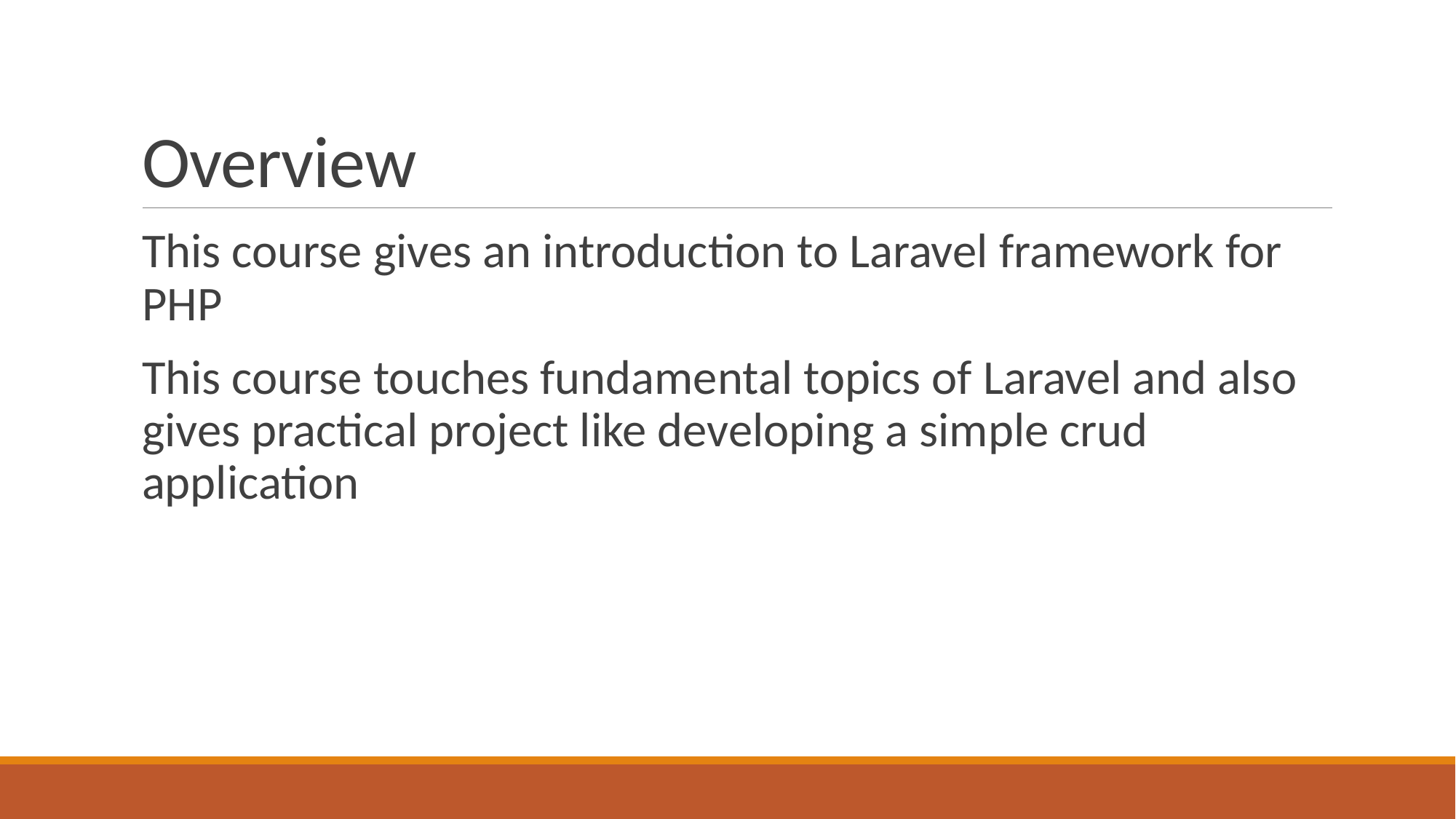

# Overview
This course gives an introduction to Laravel framework for PHP
This course touches fundamental topics of Laravel and also gives practical project like developing a simple crud application